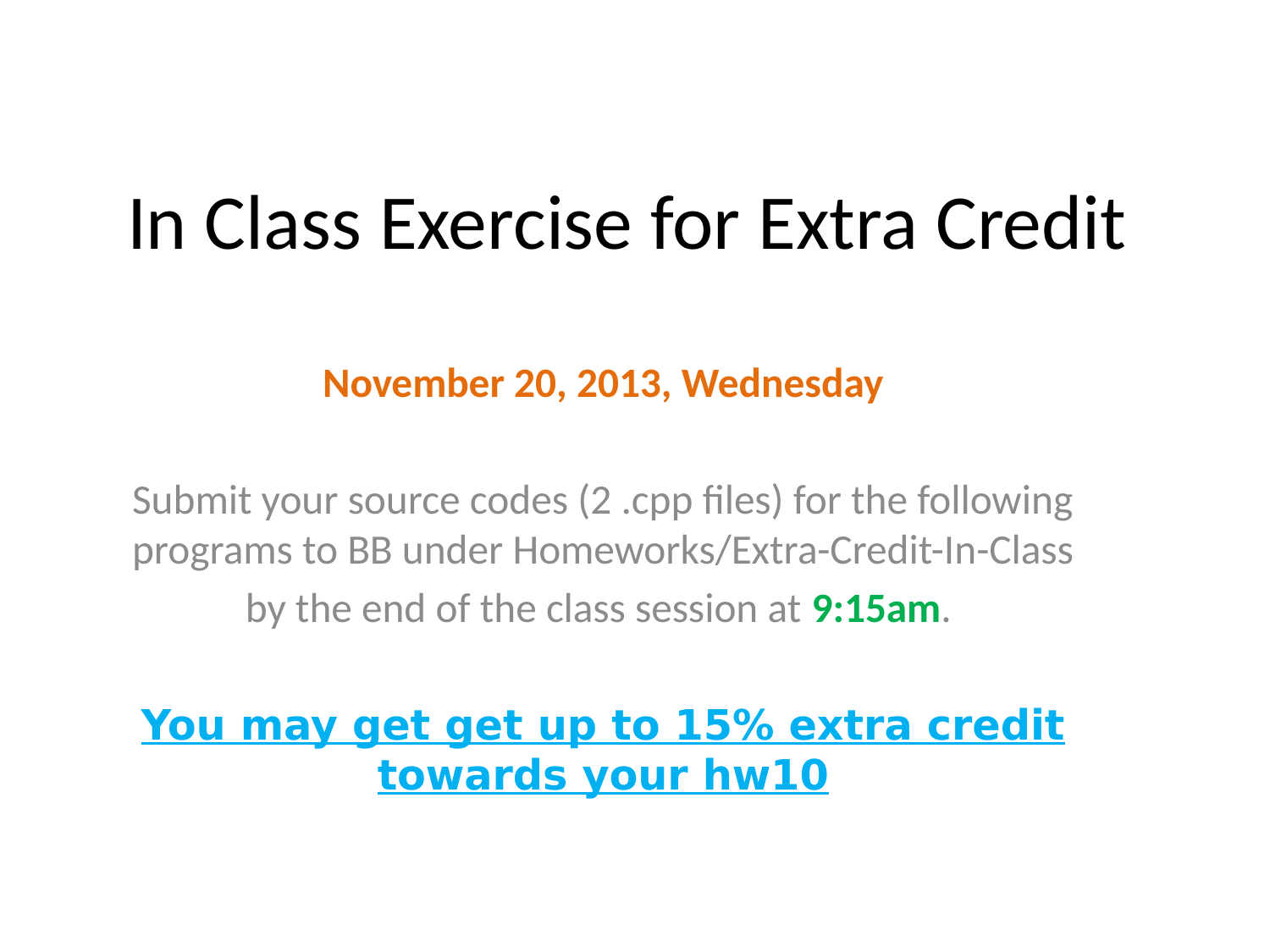

# In Class Exercise for Extra Credit
November 20, 2013, Wednesday

Submit your source codes (2 .cpp files) for the following programs to BB under Homeworks/Extra-Credit-In-Class
by the end of the class session at 9:15am.

You may get get up to 15% extra credit towards your hw10